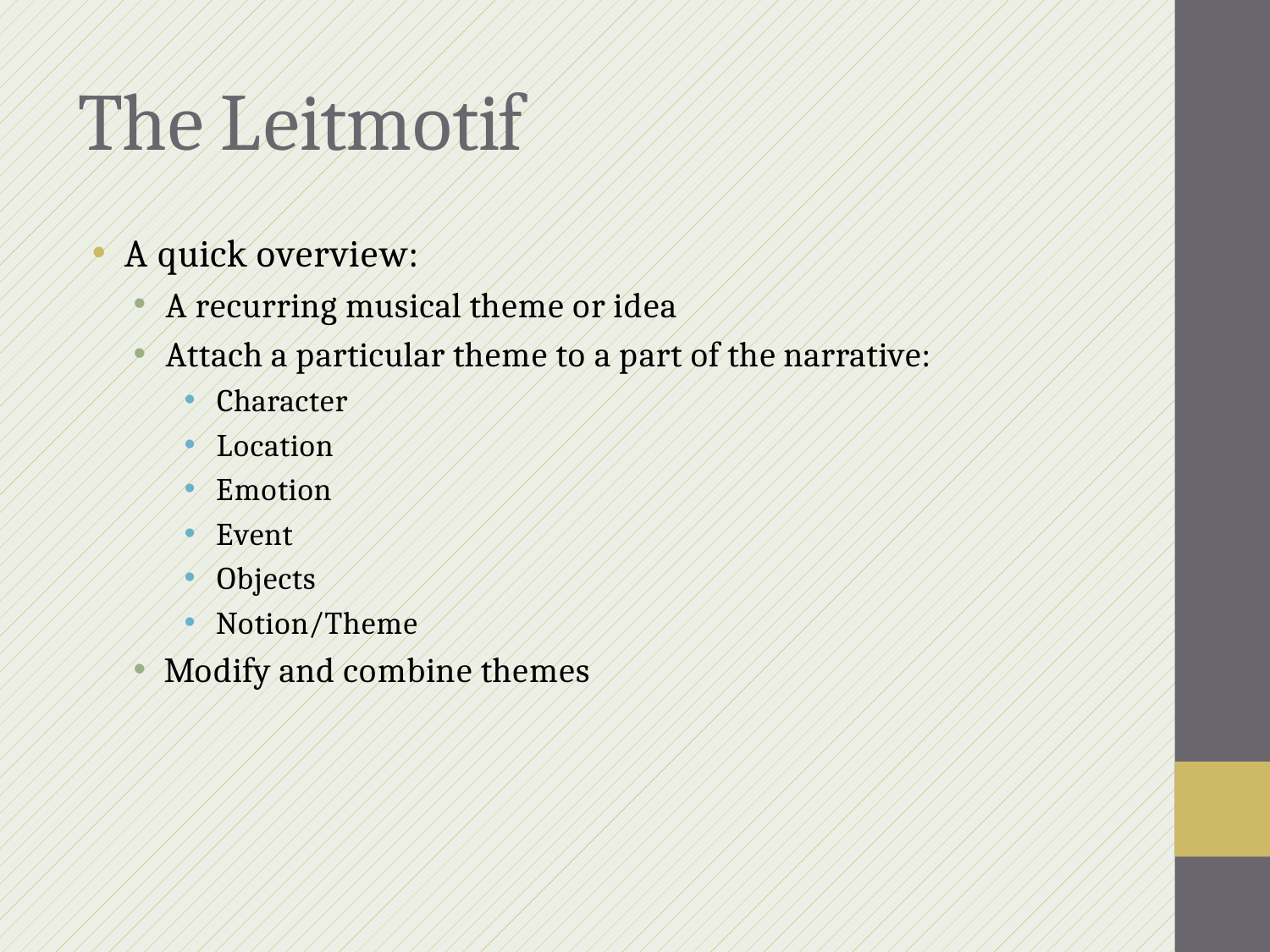

# The Leitmotif
A quick overview:
A recurring musical theme or idea
Attach a particular theme to a part of the narrative:
Character
Location
Emotion
Event
Objects
Notion/Theme
Modify and combine themes